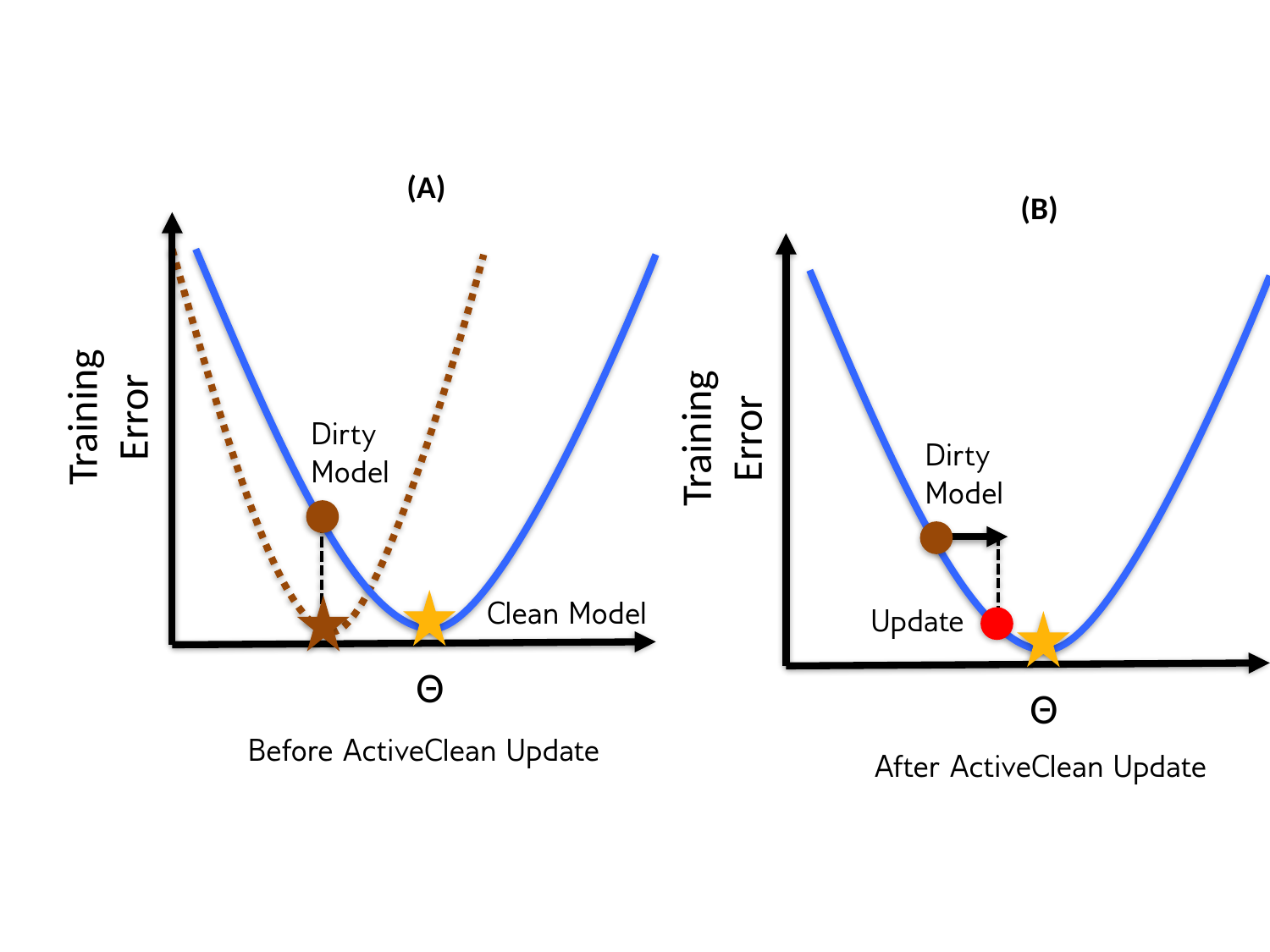

(A)

Training
Error
Dirty
Model

Clean Model

Θ
(B)

Training
Error
Dirty
Model

Θ

Update

Before ActiveClean Update
After ActiveClean Update